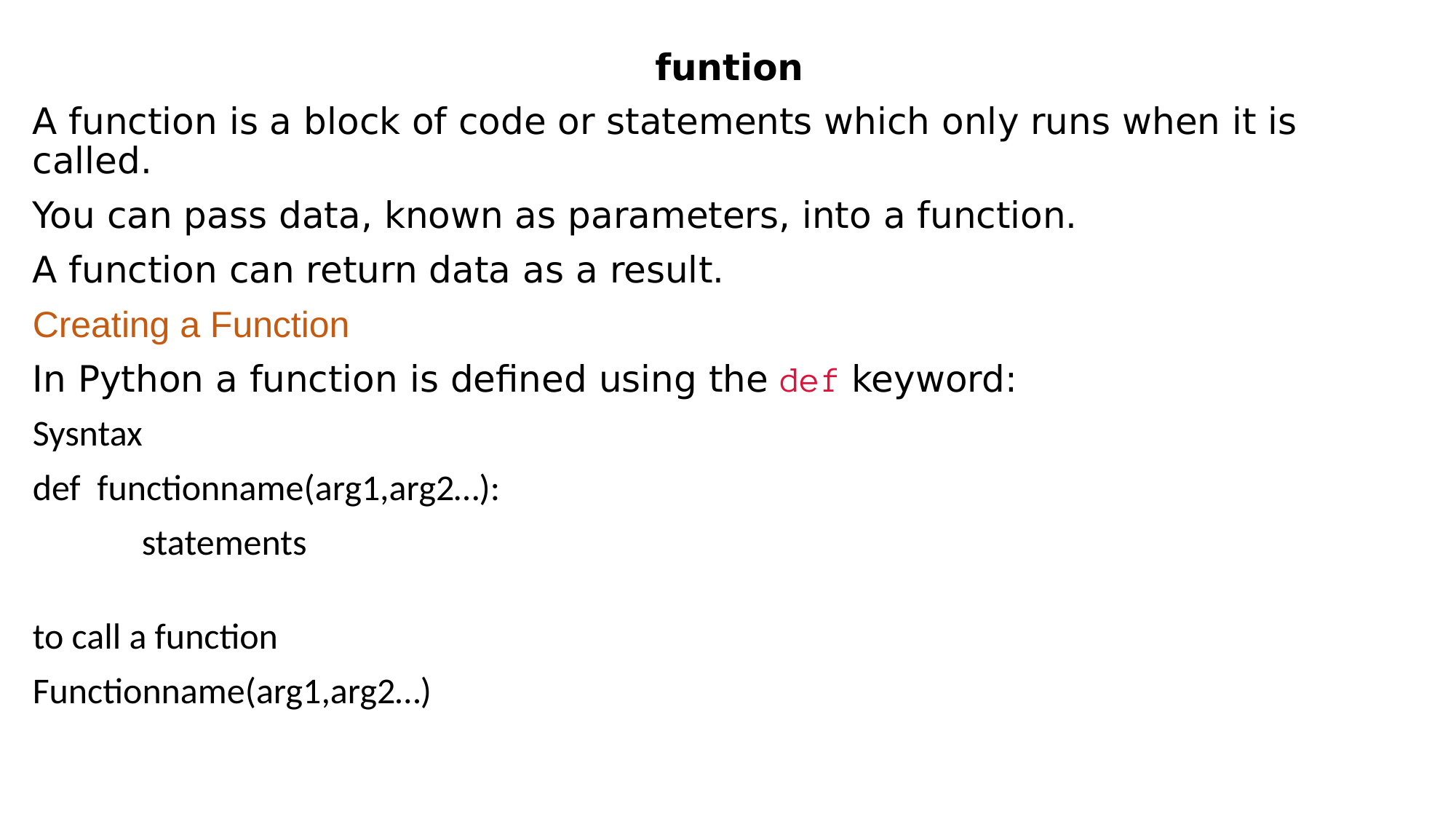

funtion
A function is a block of code or statements which only runs when it is called.
You can pass data, known as parameters, into a function.
A function can return data as a result.
Creating a Function
In Python a function is defined using the def keyword:
Sysntax
def  functionname(arg1,arg2…):
	statements
to call a function
Functionname(arg1,arg2…)